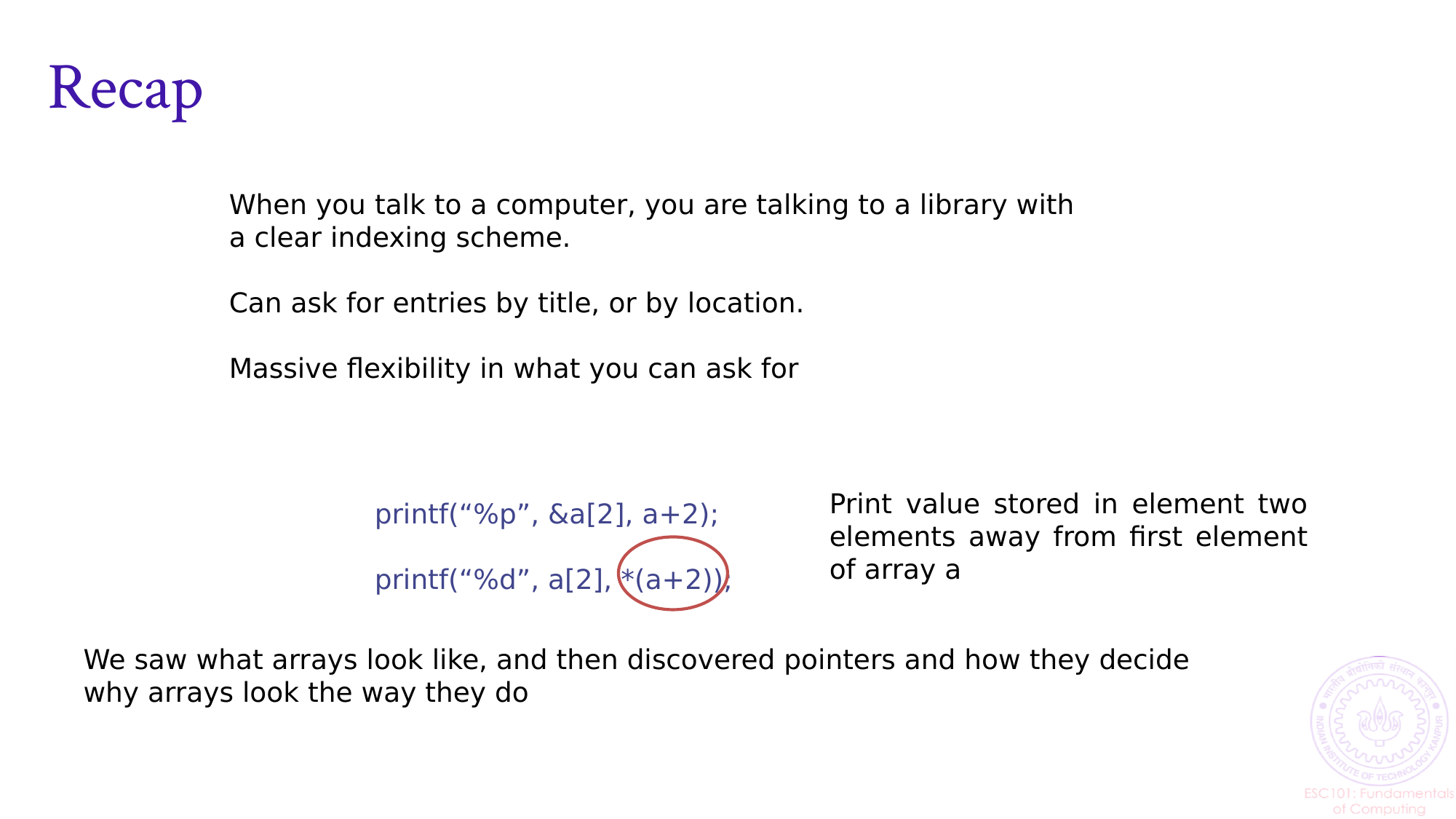

# Recap
When you talk to a computer, you are talking to a library with a clear indexing scheme.

Can ask for entries by title, or by location.

Massive flexibility in what you can ask for
Print value stored in element two elements away from first element of array a
printf(“%p”, &a[2], a+2);

printf(“%d”, a[2], *(a+2));

We saw what arrays look like, and then discovered pointers and how they decide why arrays look the way they do
8